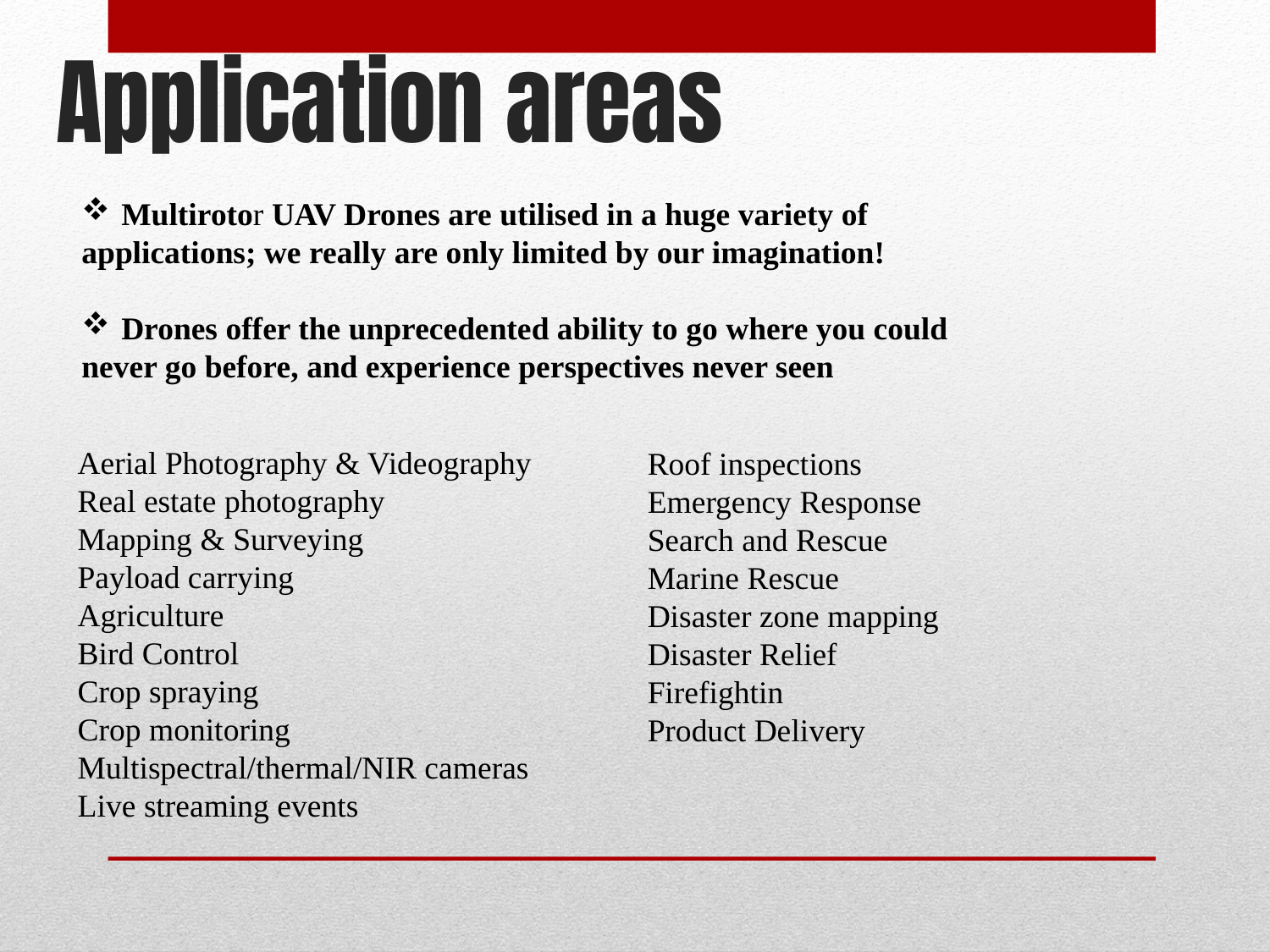

# Application areas
Multirotor UAV Drones are utilised in a huge variety of
applications; we really are only limited by our imagination!

Drones offer the unprecedented ability to go where you could
never go before, and experience perspectives never seen
Aerial Photography & Videography
Real estate photography
Mapping & Surveying
Payload carrying
Agriculture
Bird Control
Crop spraying
Crop monitoring
Multispectral/thermal/NIR cameras
Live streaming events

Roof inspections
Emergency Response
Search and Rescue
Marine Rescue
Disaster zone mapping
Disaster Relief
Firefightin
Product Delivery